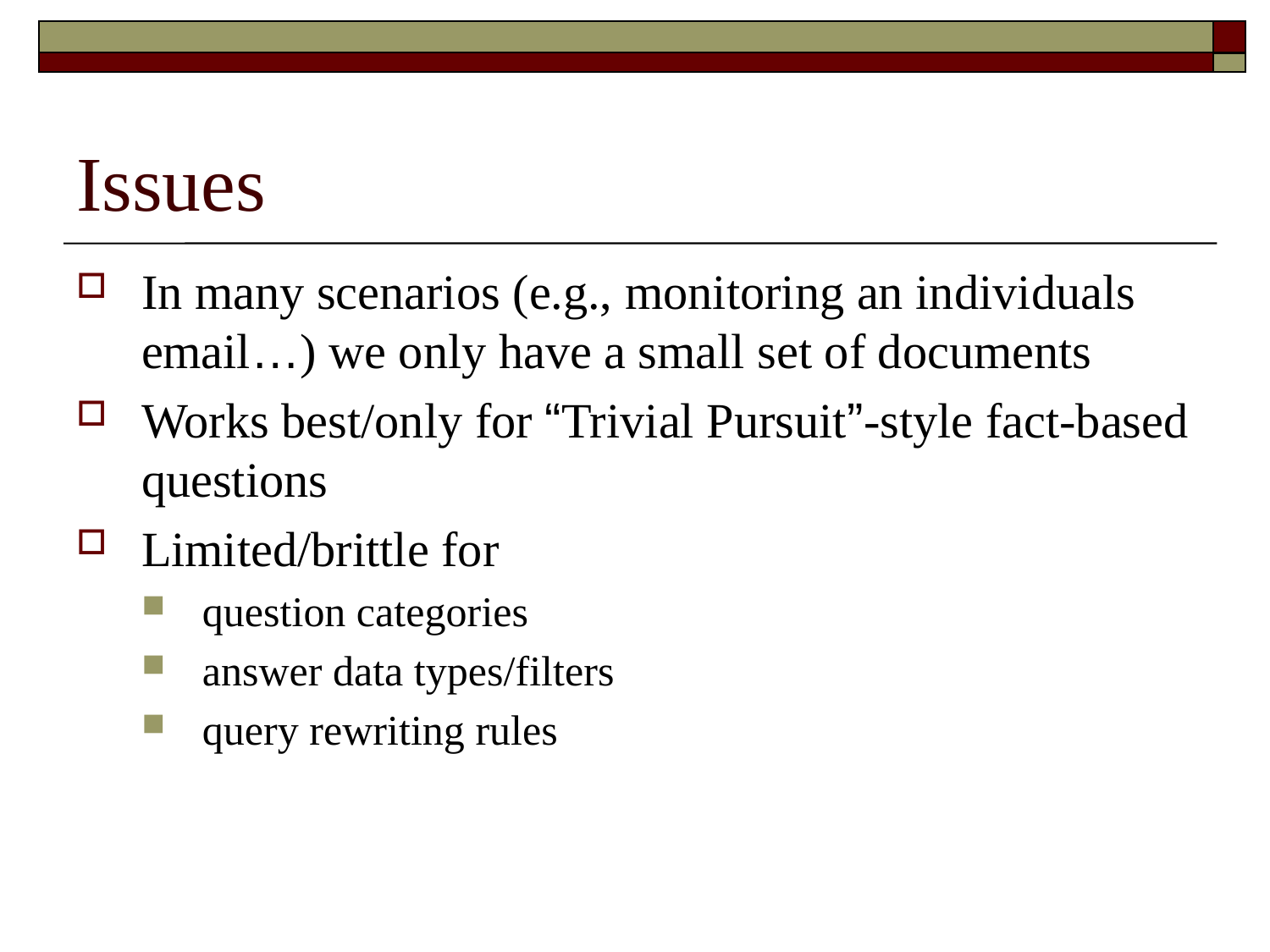

# Issues
In many scenarios (e.g., monitoring an individuals email…) we only have a small set of documents
Works best/only for “Trivial Pursuit”-style fact-based questions
Limited/brittle for
question categories
answer data types/filters
query rewriting rules